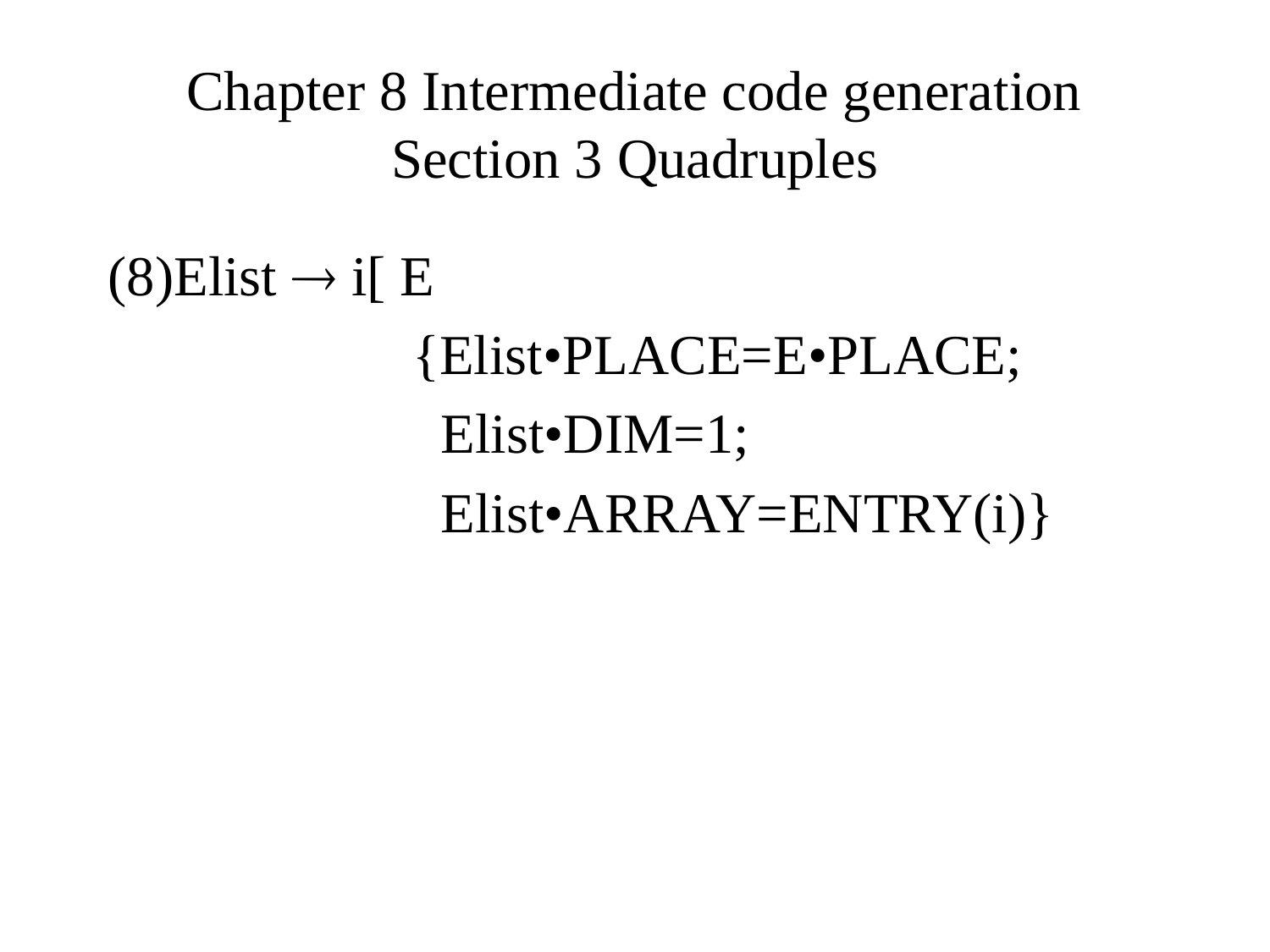

# Chapter 8 Intermediate code generation Section 3 Quadruples
(8)Elist → i[ E
                 {Elist•PLACE=E•PLACE;
                   Elist•DIM=1;
                   Elist•ARRAY=ENTRY(i)}